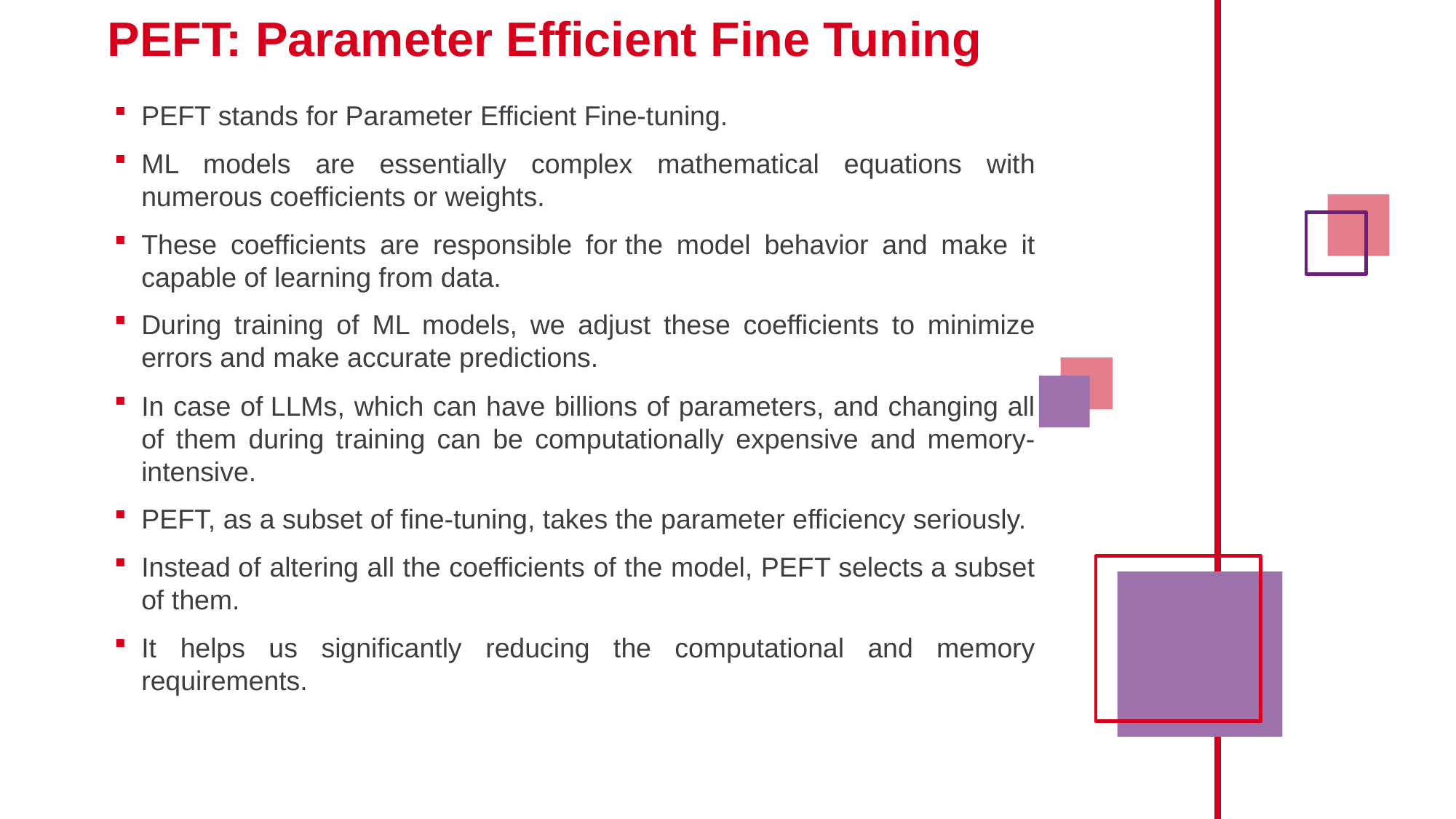

# PEFT: Parameter Efficient Fine Tuning
PEFT stands for Parameter Efficient Fine-tuning.
ML models are essentially complex mathematical equations with numerous coefficients or weights.
These coefficients are responsible for the model behavior and make it capable of learning from data.
During training of ML models, we adjust these coefficients to minimize errors and make accurate predictions.
In case of LLMs, which can have billions of parameters, and changing all of them during training can be computationally expensive and memory-intensive.
PEFT, as a subset of fine-tuning, takes the parameter efficiency seriously.
Instead of altering all the coefficients of the model, PEFT selects a subset of them.
It helps us significantly reducing the computational and memory requirements.